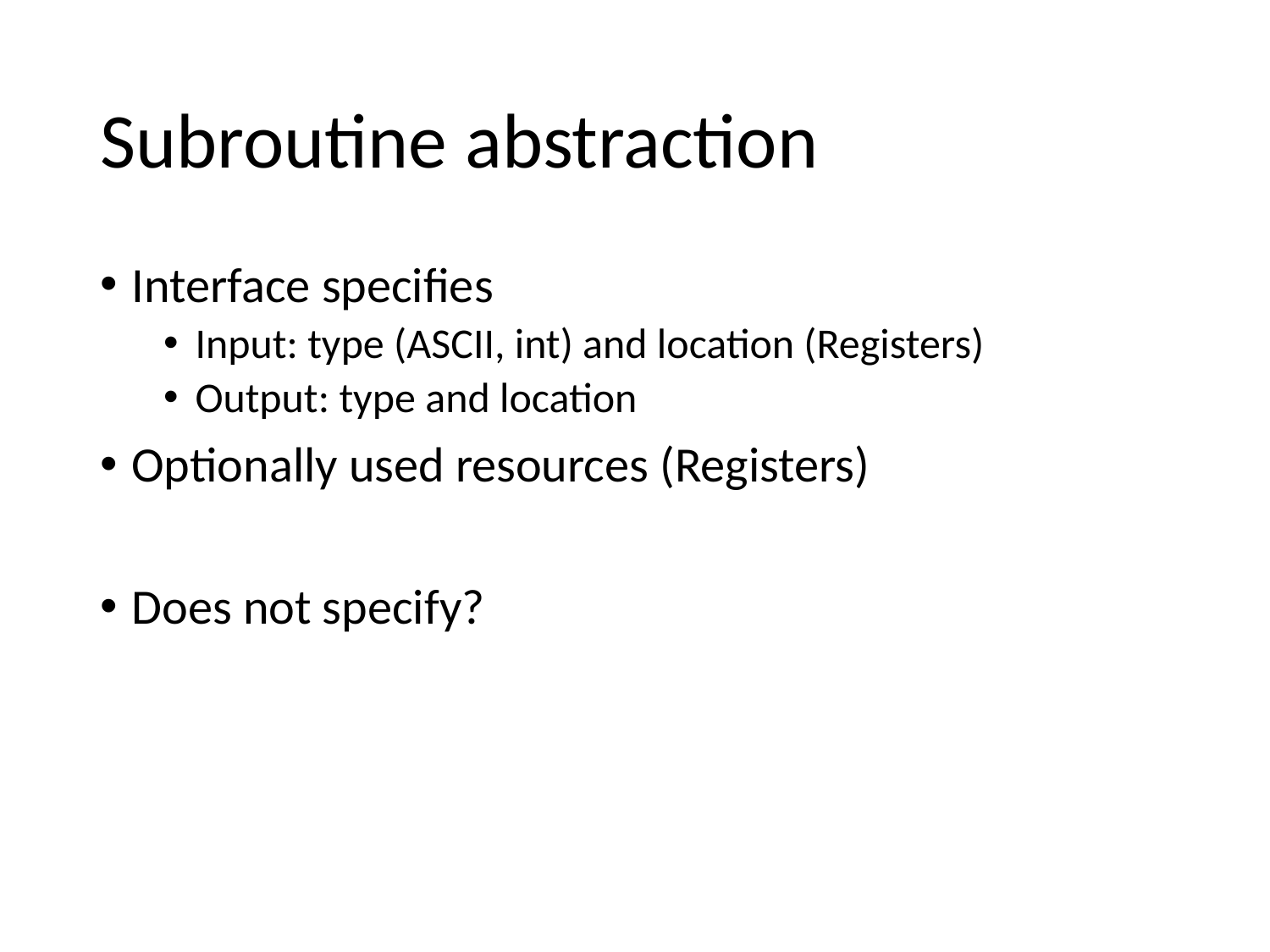

# Subroutine abstraction
Interface specifies
Input: type (ASCII, int) and location (Registers)
Output: type and location
Optionally used resources (Registers)

Does not specify?